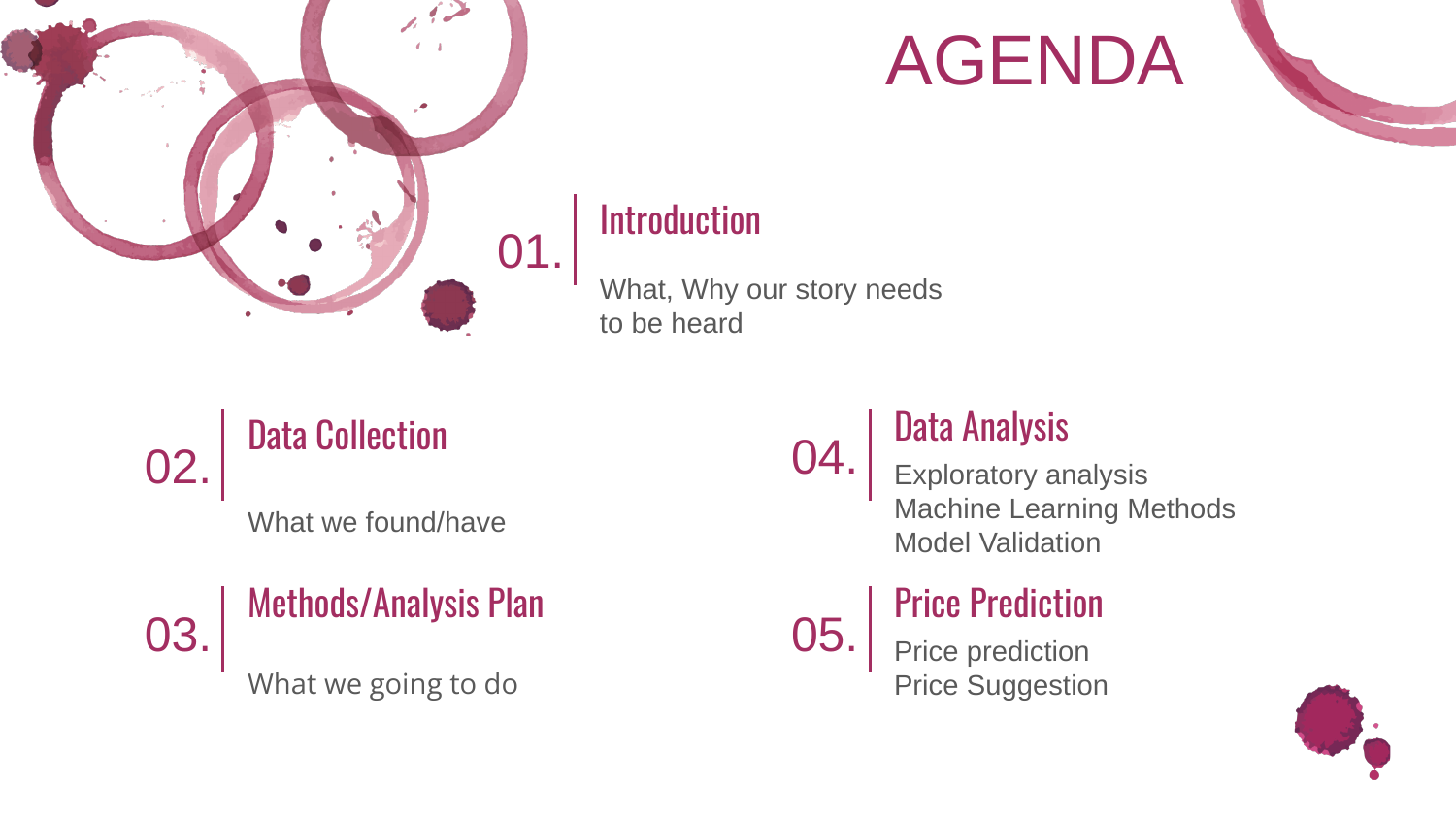

AGENDA
Introduction
01.
What, Why our story needs to be heard
Data Analysis
Data Collection
04.
# 02.
Exploratory analysis
Machine Learning Methods
Model Validation
What we found/have
Methods/Analysis Plan

Price Prediction
03.
05.
Price prediction
Price Suggestion
What we going to do